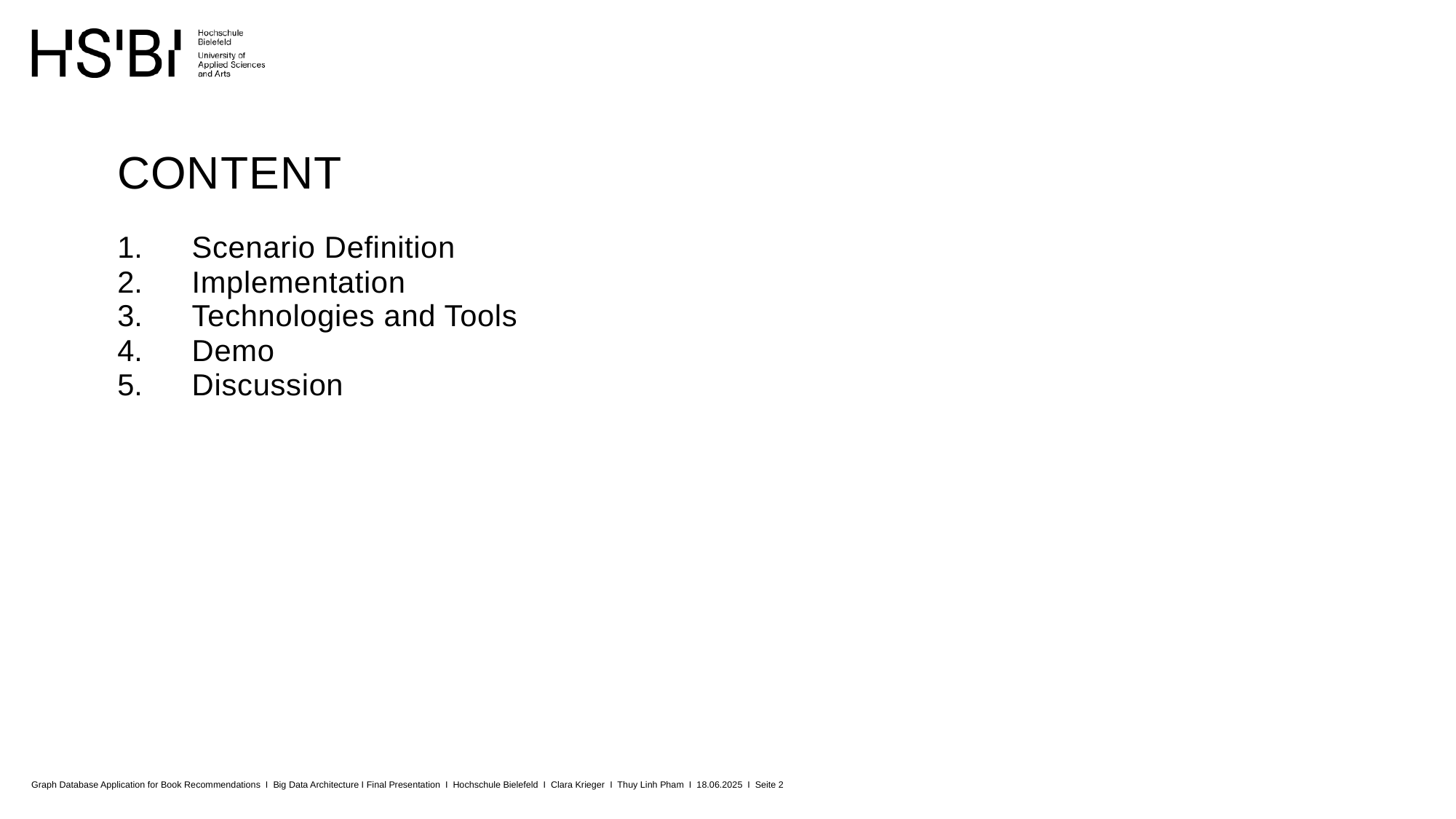

# CONTENT
Scenario Definition
Implementation
Technologies and Tools
Demo
Discussion